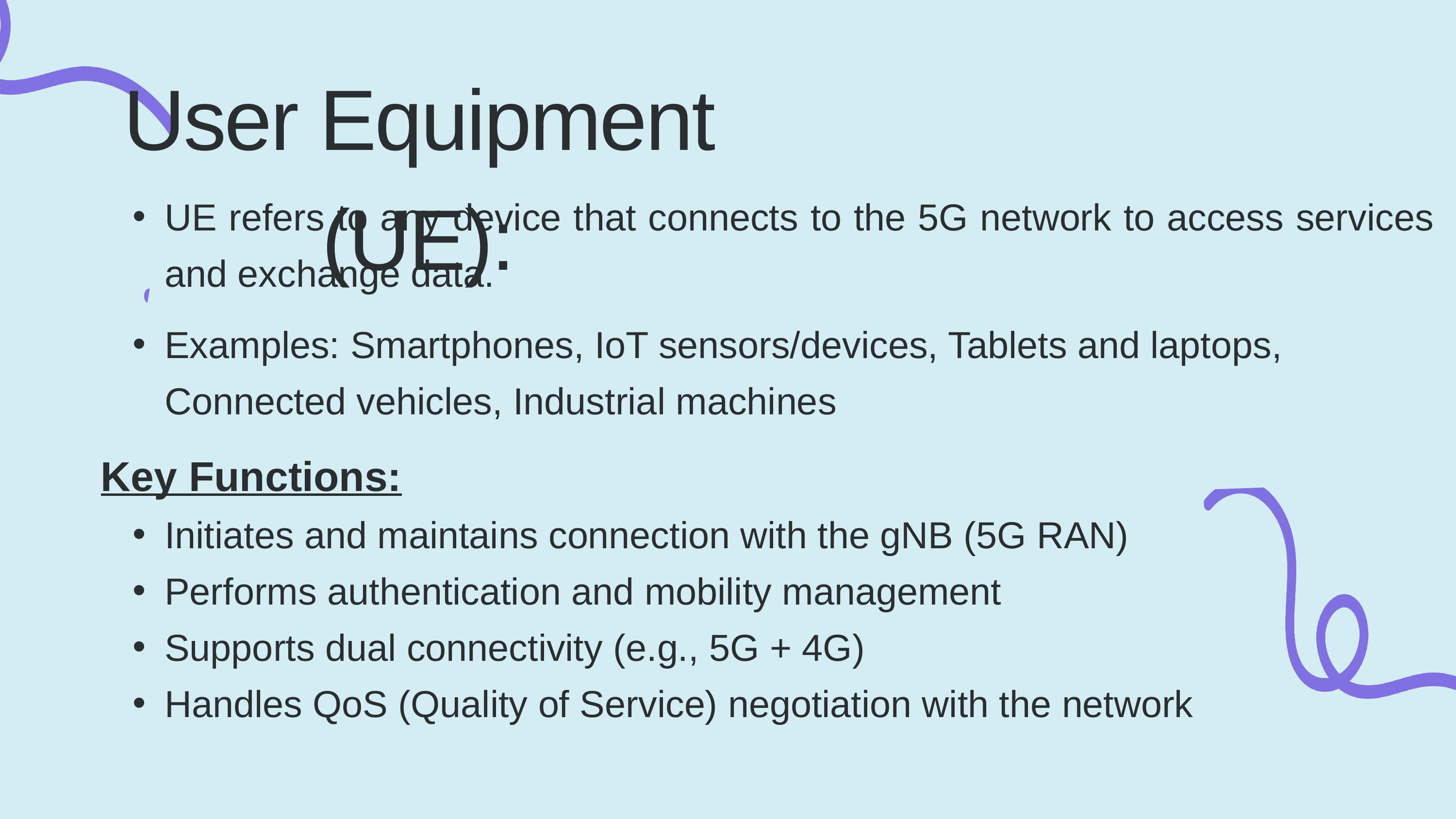

User Equipment (UE):
UE refers to any device that connects to the 5G network to access services and exchange data.

Examples: Smartphones, IoT sensors/devices, Tablets and laptops, Connected vehicles, Industrial machines

Key Functions:
Initiates and maintains connection with the gNB (5G RAN)
Performs authentication and mobility management
Supports dual connectivity (e.g., 5G + 4G)
Handles QoS (Quality of Service) negotiation with the network